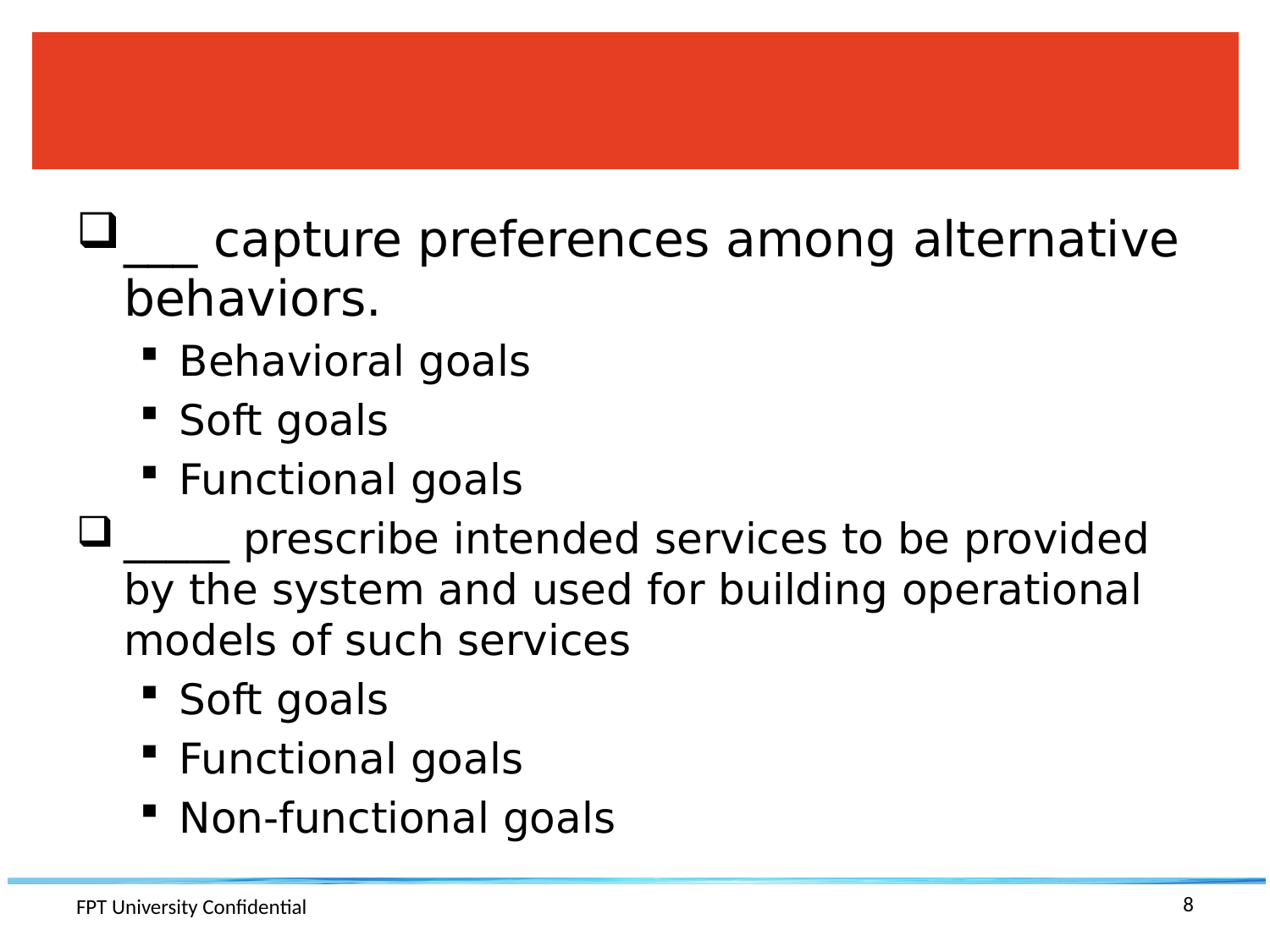

#
___ capture preferences among alternative behaviors.
Behavioral goals
Soft goals
Functional goals
_____ prescribe intended services to be provided by the system and used for building operational models of such services
Soft goals
Functional goals
Non-functional goals